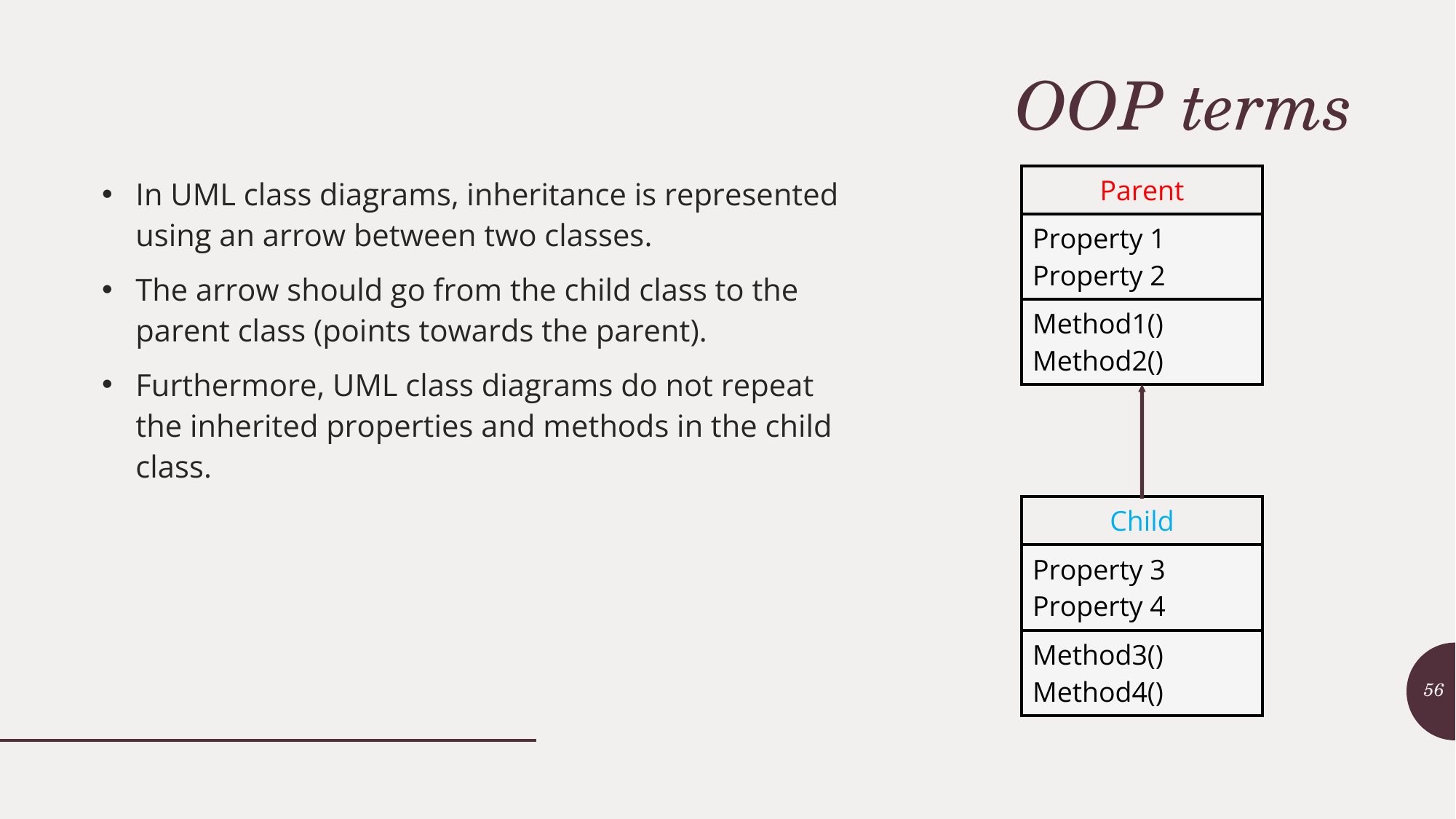

# OOP terms
In UML class diagrams, inheritance is represented using an arrow between two classes.
The arrow should go from the child class to the parent class (points towards the parent).
Furthermore, UML class diagrams do not repeat the inherited properties and methods in the child class.
| Parent |
| --- |
| Property 1 Property 2 |
| Method1() Method2() |
| Child |
| --- |
| Property 3 Property 4 |
| Method3() Method4() |
56